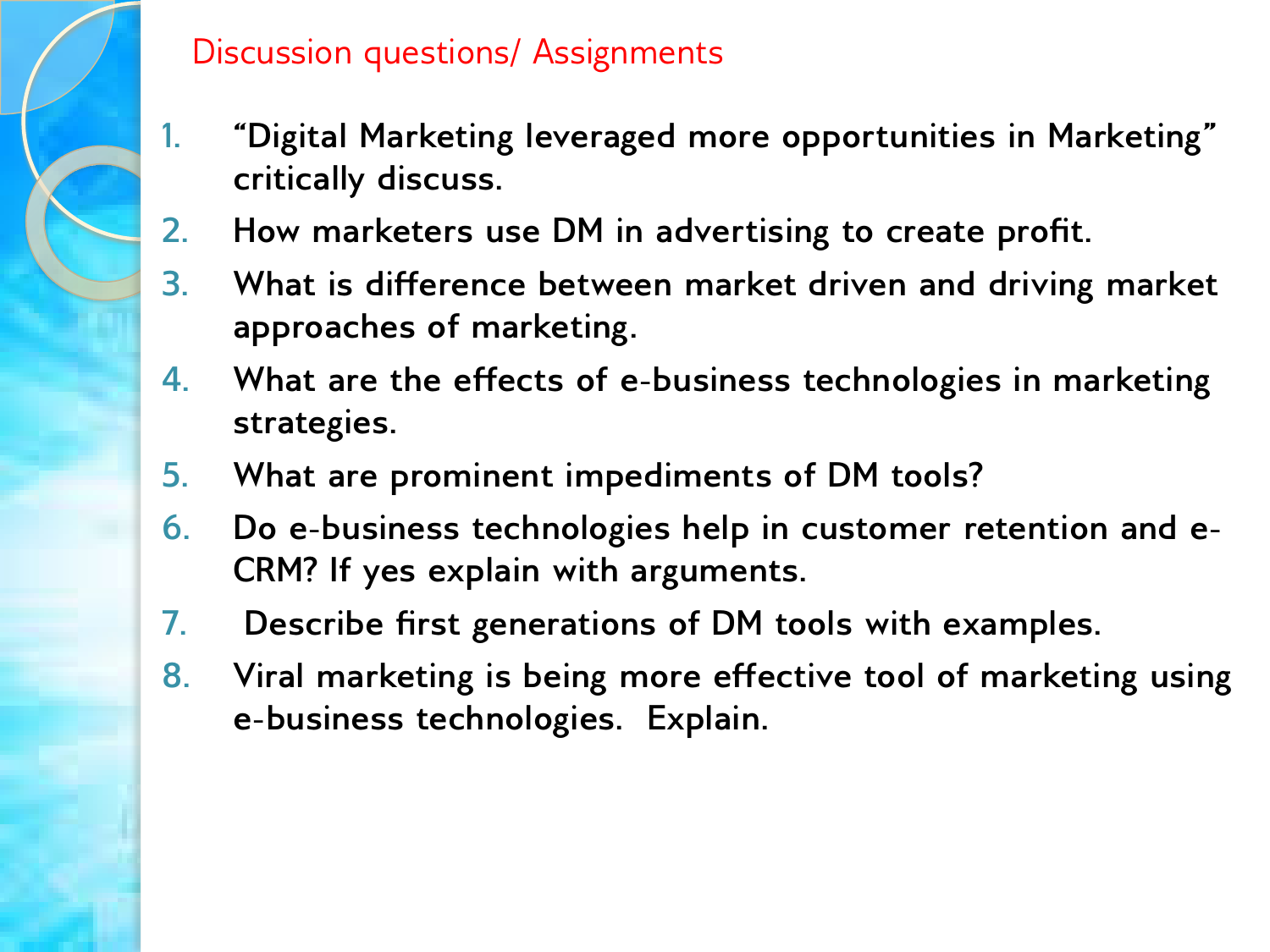

# Discussion questions/ Assignments
“Digital Marketing leveraged more opportunities in Marketing” critically discuss.
How marketers use DM in advertising to create profit.
What is difference between market driven and driving market approaches of marketing.
What are the effects of e-business technologies in marketing strategies.
What are prominent impediments of DM tools?
Do e-business technologies help in customer retention and e-CRM? If yes explain with arguments.
 Describe first generations of DM tools with examples.
Viral marketing is being more effective tool of marketing using e-business technologies.  Explain.